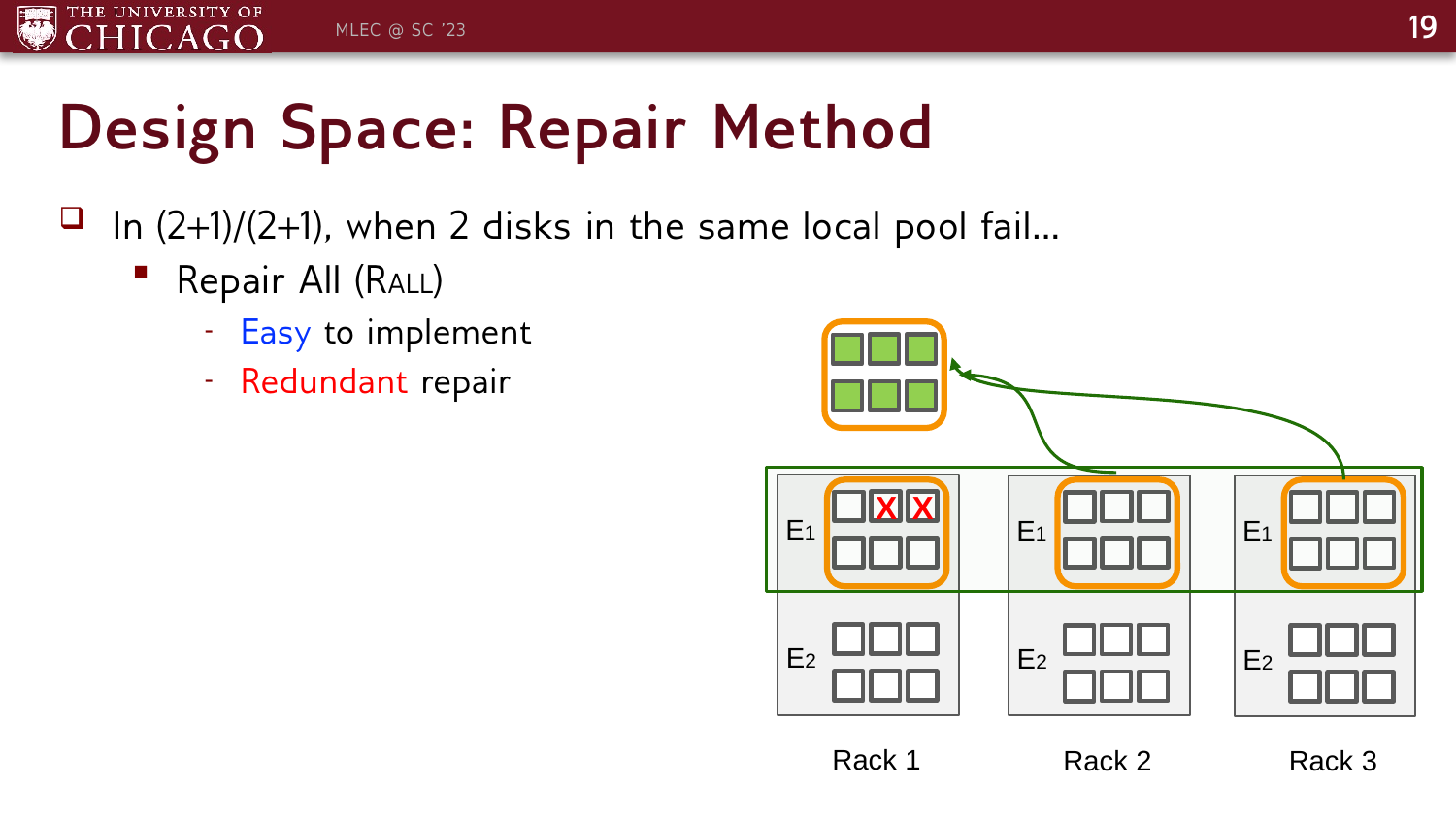

19
MLEC @ SC ’23
# Design Space: Repair Method
In (2+1)/(2+1), when 2 disks in the same local pool fail…
Repair All (RALL)
Easy to implement
Redundant repair

X
X

E1
E1
E1

E2
E2
E2

Rack 1
Rack 2
Rack 3